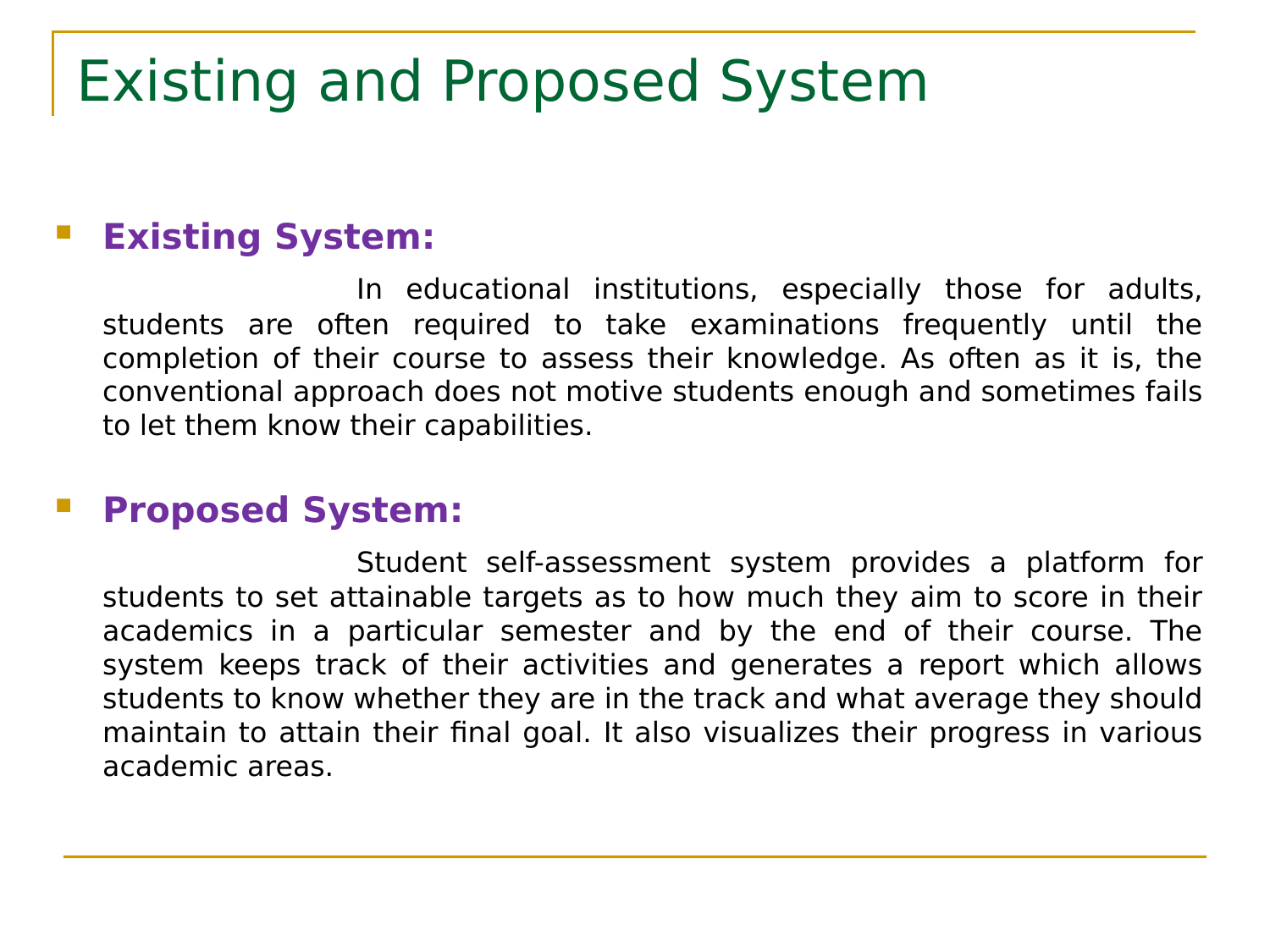

# Existing and Proposed System

Existing System:
			In educational institutions, especially those for adults, students are often required to take examinations frequently until the completion of their course to assess their knowledge. As often as it is, the conventional approach does not motive students enough and sometimes fails to let them know their capabilities.

Proposed System:
			Student self-assessment system provides a platform for students to set attainable targets as to how much they aim to score in their academics in a particular semester and by the end of their course. The system keeps track of their activities and generates a report which allows students to know whether they are in the track and what average they should maintain to attain their final goal. It also visualizes their progress in various academic areas.